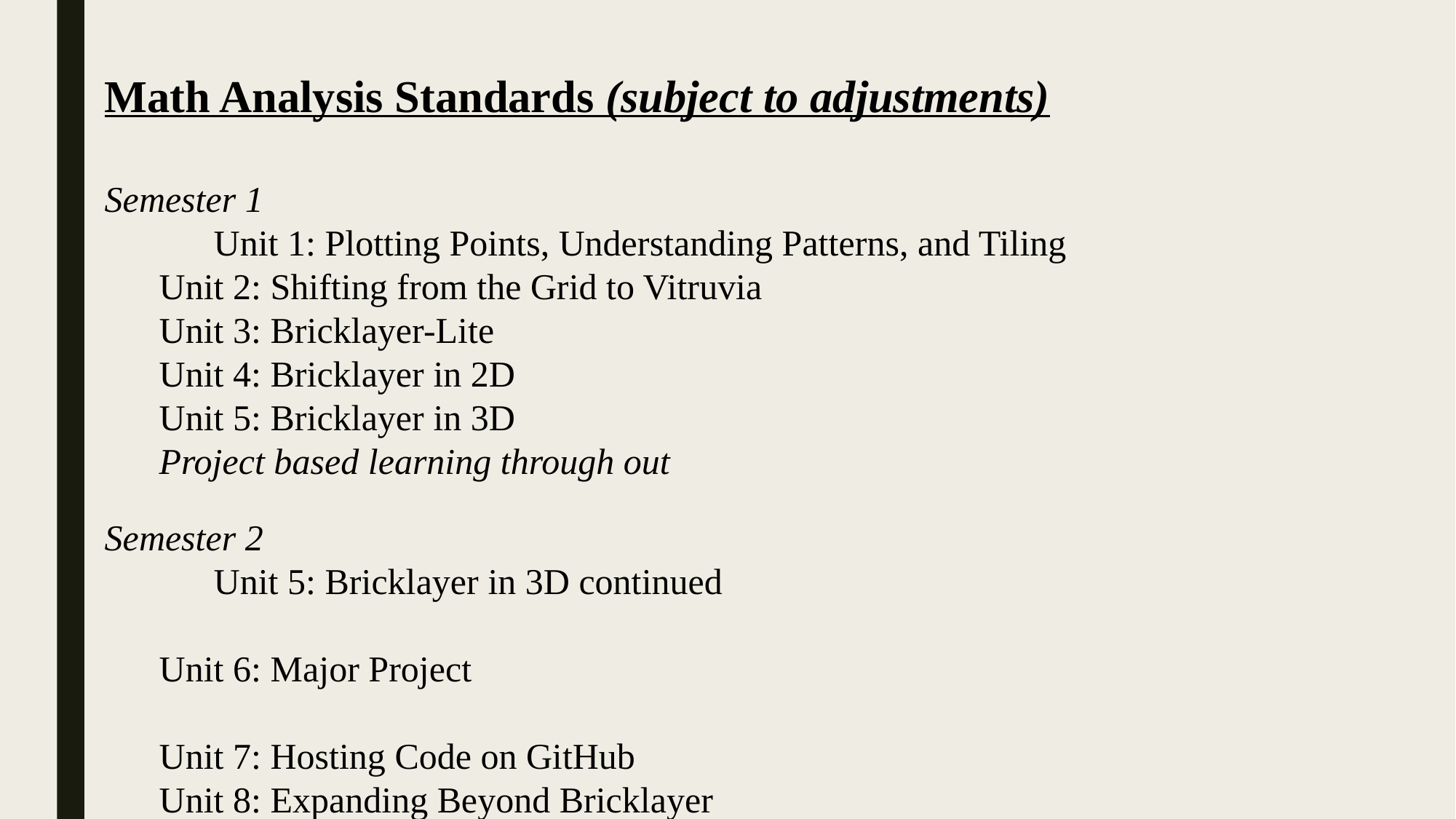

Math Analysis Standards (subject to adjustments)

Semester 1
	Unit 1: Plotting Points, Understanding Patterns, and Tiling
Unit 2: Shifting from the Grid to Vitruvia
Unit 3: Bricklayer-Lite
Unit 4: Bricklayer in 2D
Unit 5: Bricklayer in 3D
Project based learning through out

Semester 2
	Unit 5: Bricklayer in 3D continued
Unit 6: Major Project
Unit 7: Hosting Code on GitHub
Unit 8: Expanding Beyond Bricklayer